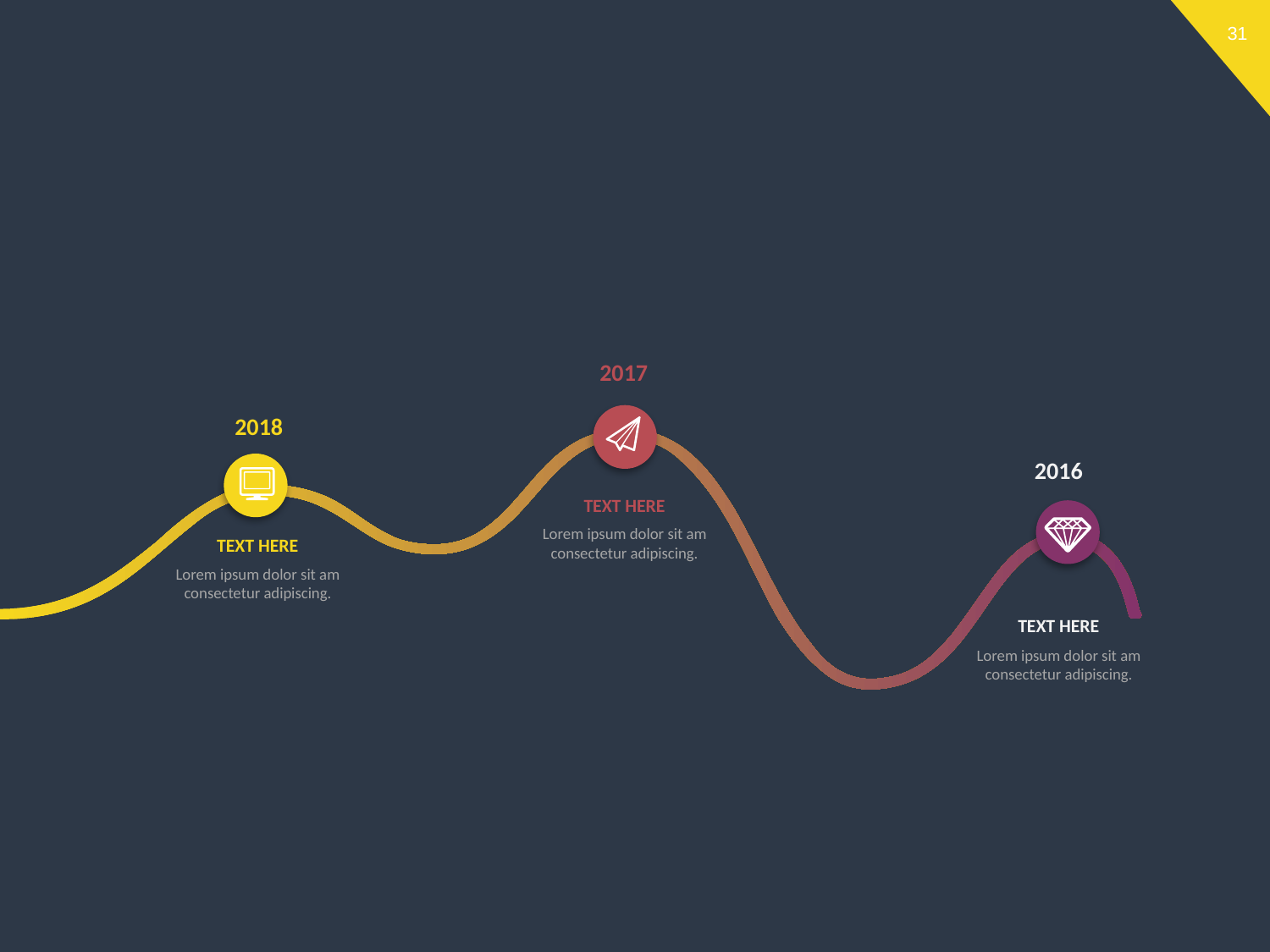

2017

2018

2016

TEXT HERE

Lorem ipsum dolor sit am consectetur adipiscing.
TEXT HERE
Lorem ipsum dolor sit am consectetur adipiscing.
TEXT HERE
Lorem ipsum dolor sit am consectetur adipiscing.